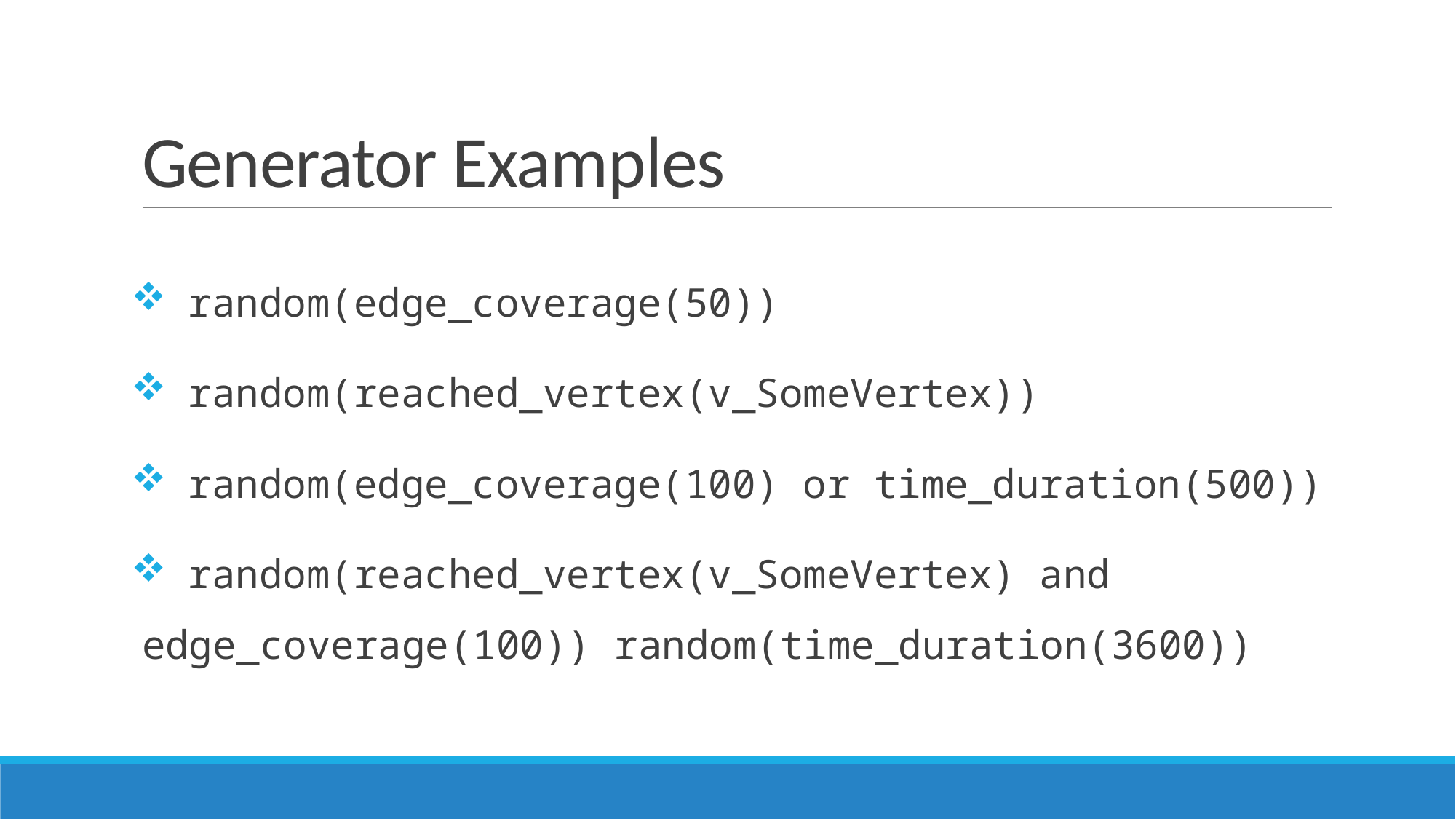

# Generator Examples
 random(edge_coverage(50))
 random(reached_vertex(v_SomeVertex))
 random(edge_coverage(100) or time_duration(500))
 random(reached_vertex(v_SomeVertex) and edge_coverage(100)) random(time_duration(3600))